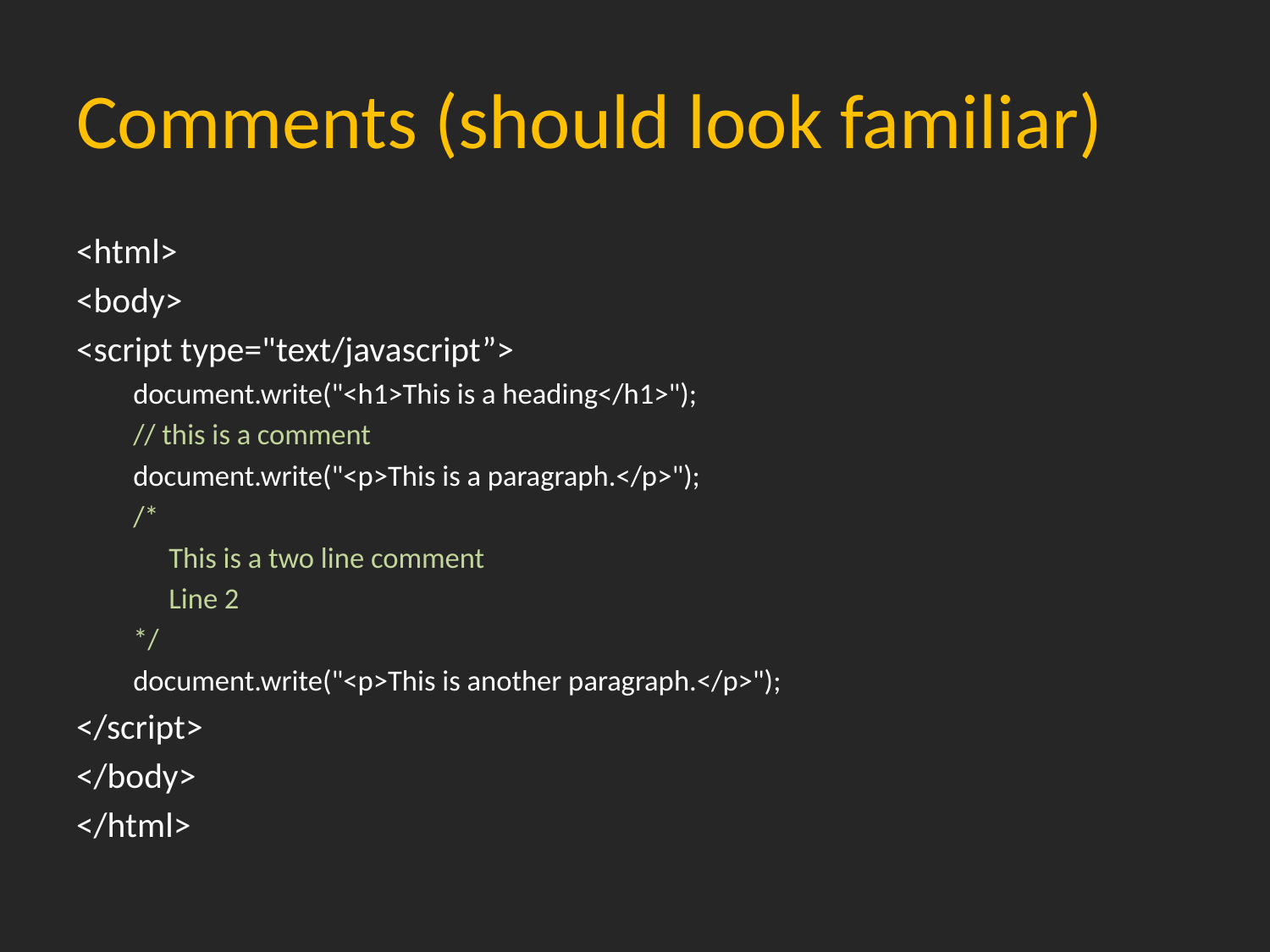

# Comments (should look familiar)
<html>
<body>
<script type="text/javascript”>
document.write("<h1>This is a heading</h1>");
// this is a comment
document.write("<p>This is a paragraph.</p>");
/*
	This is a two line comment
	Line 2
*/
document.write("<p>This is another paragraph.</p>");
</script>
</body>
</html>